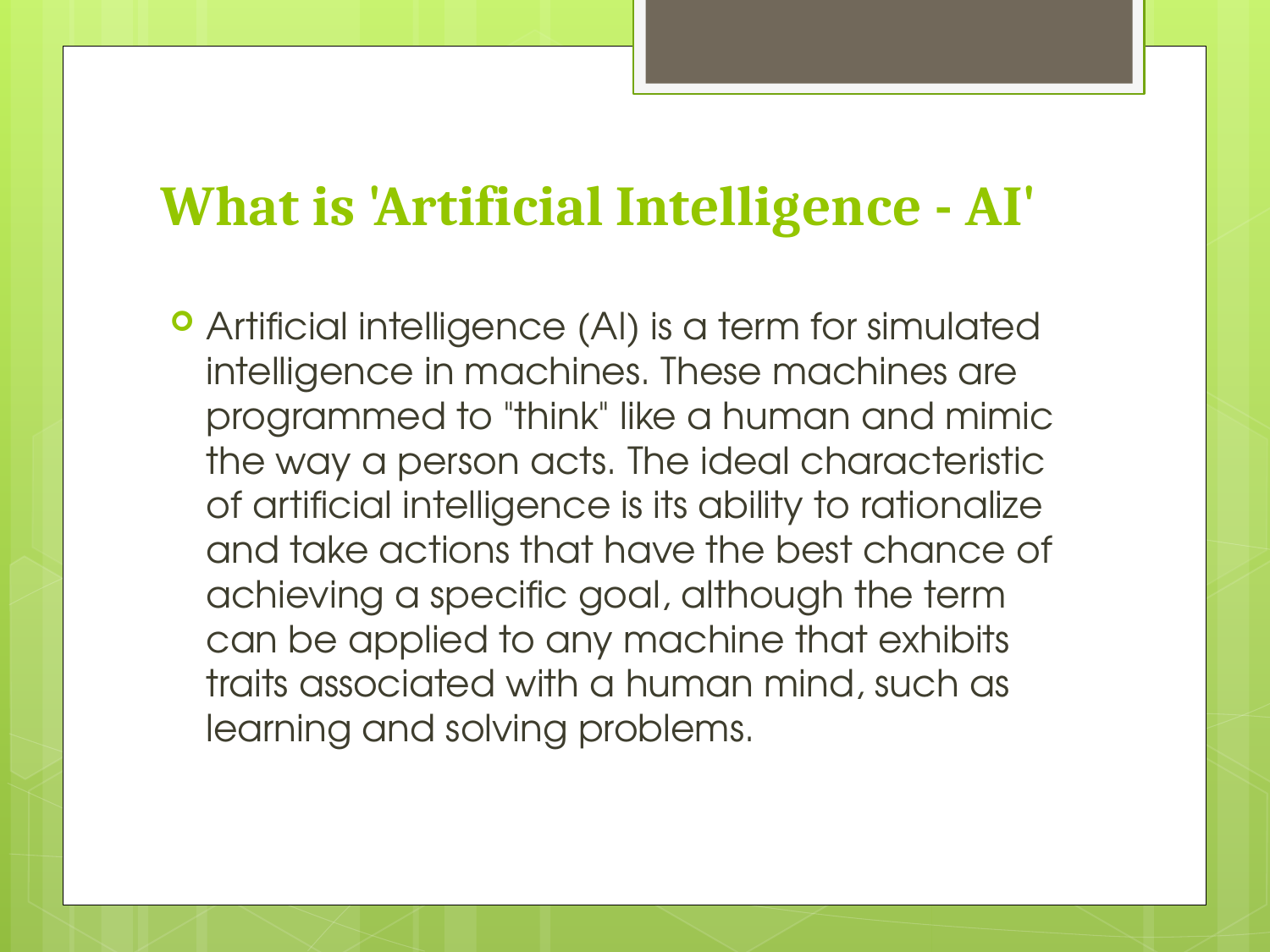

# What is 'Artificial Intelligence - AI'
Artificial intelligence (AI) is a term for simulated intelligence in machines. These machines are programmed to "think" like a human and mimic the way a person acts. The ideal characteristic of artificial intelligence is its ability to rationalize and take actions that have the best chance of achieving a specific goal, although the term can be applied to any machine that exhibits traits associated with a human mind, such as learning and solving problems.